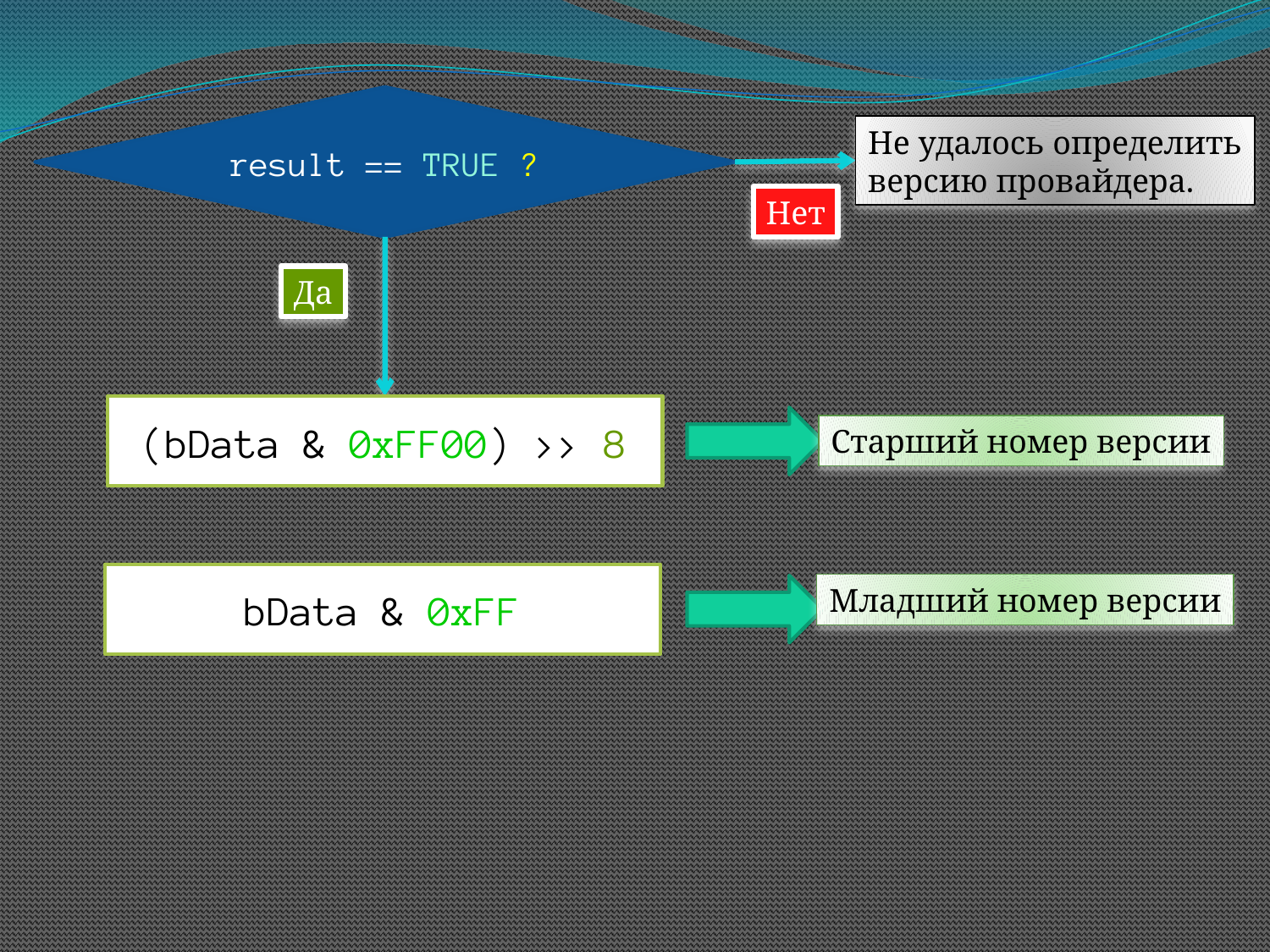

result == TRUE ?
Не удалось определить
версию провайдера.
Нет
Да
(bData & 0xFF00) >> 8

Старший номер версии
bData & 0xFF
Младший номер версии